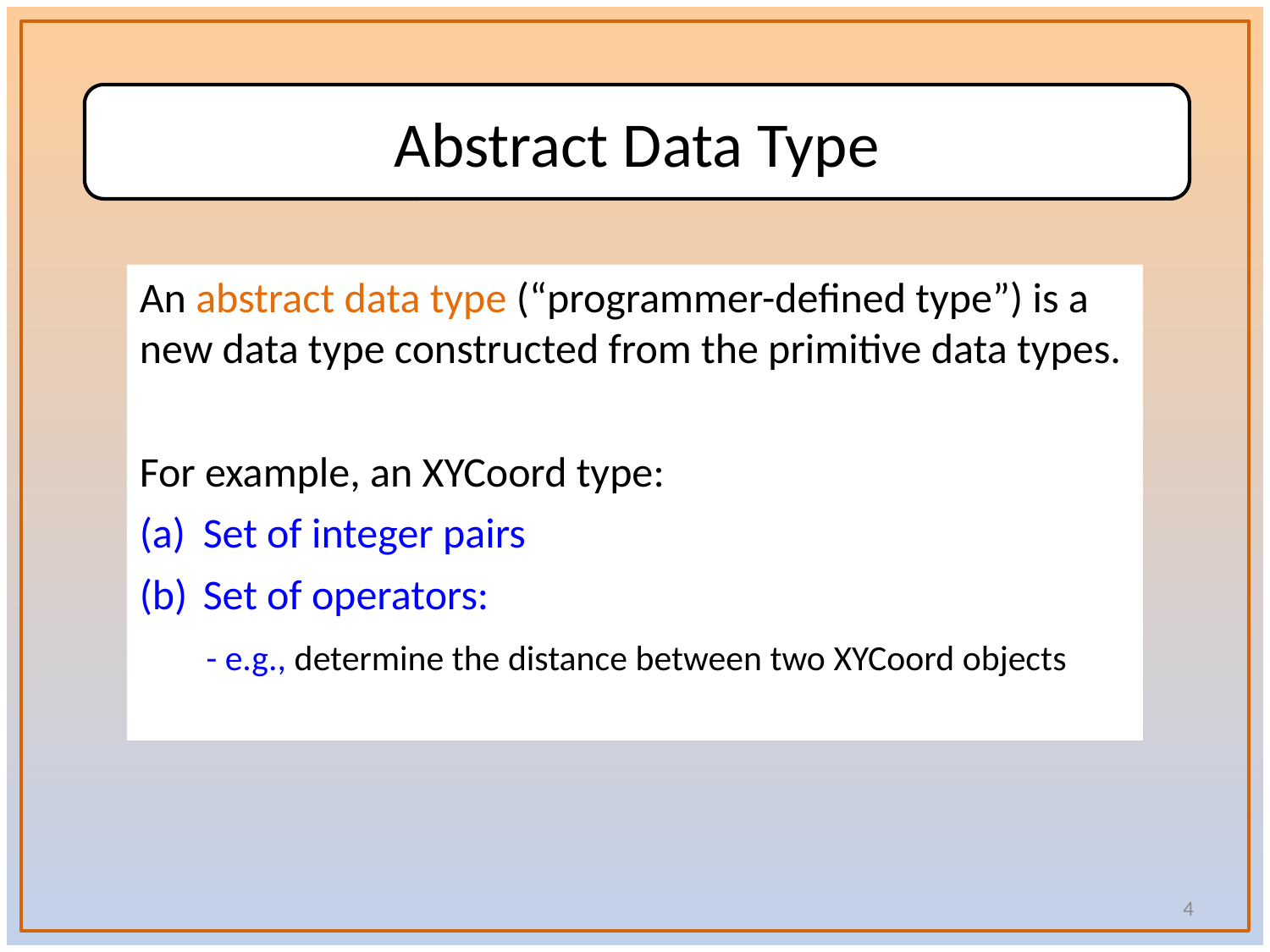

Abstract Data Type

An abstract data type (“programmer-defined type”) is a new data type constructed from the primitive data types.

For example, an XYCoord type:
Set of integer pairs
Set of operators:
       - e.g., determine the distance between two XYCoord objects
4